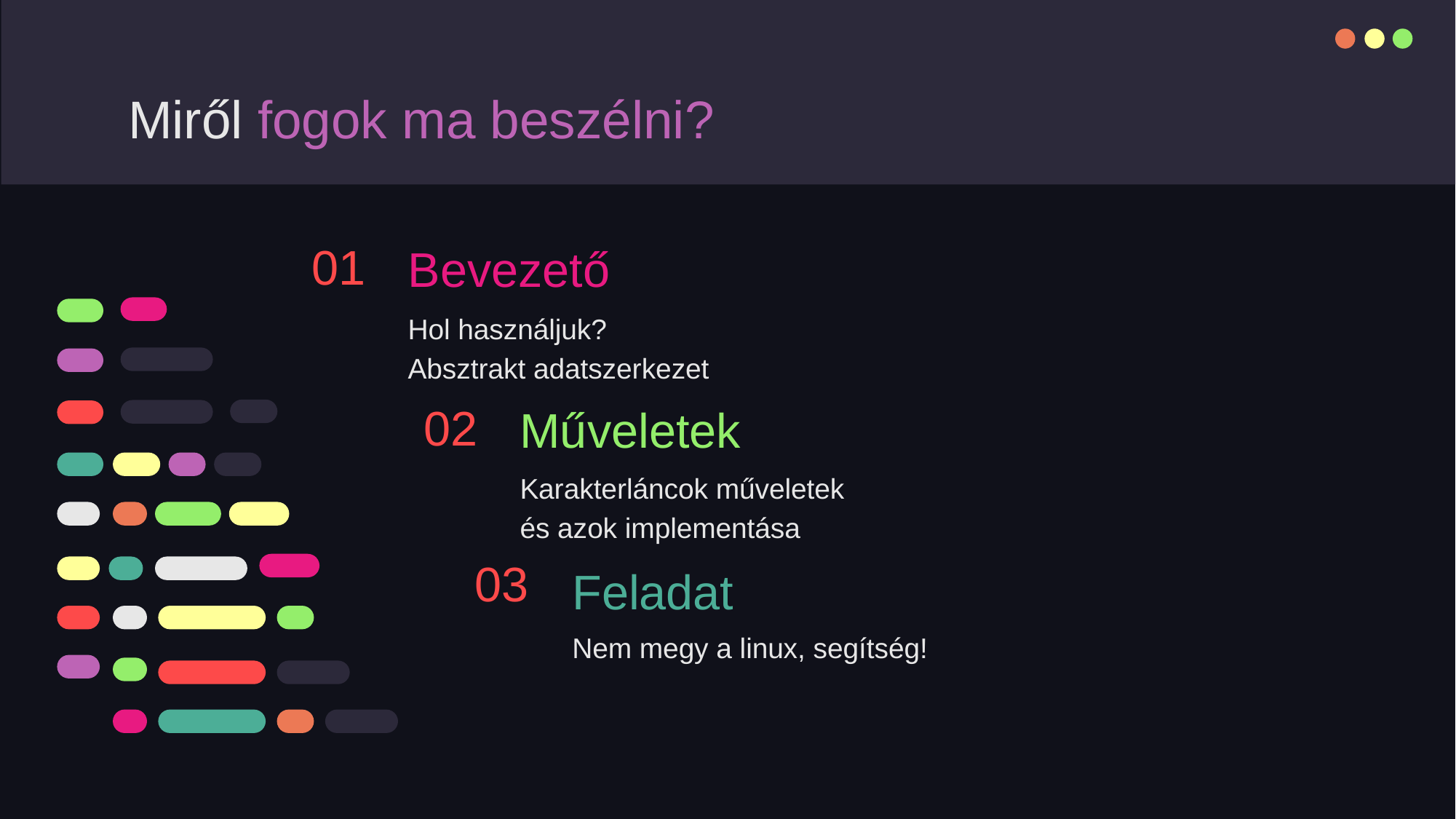

# Miről fogok ma beszélni?
01
Bevezető
Hol használjuk?
Absztrakt adatszerkezet

02
Műveletek
Karakterláncok műveletek
és azok implementása
03
Feladat
Nem megy a linux, segítség!